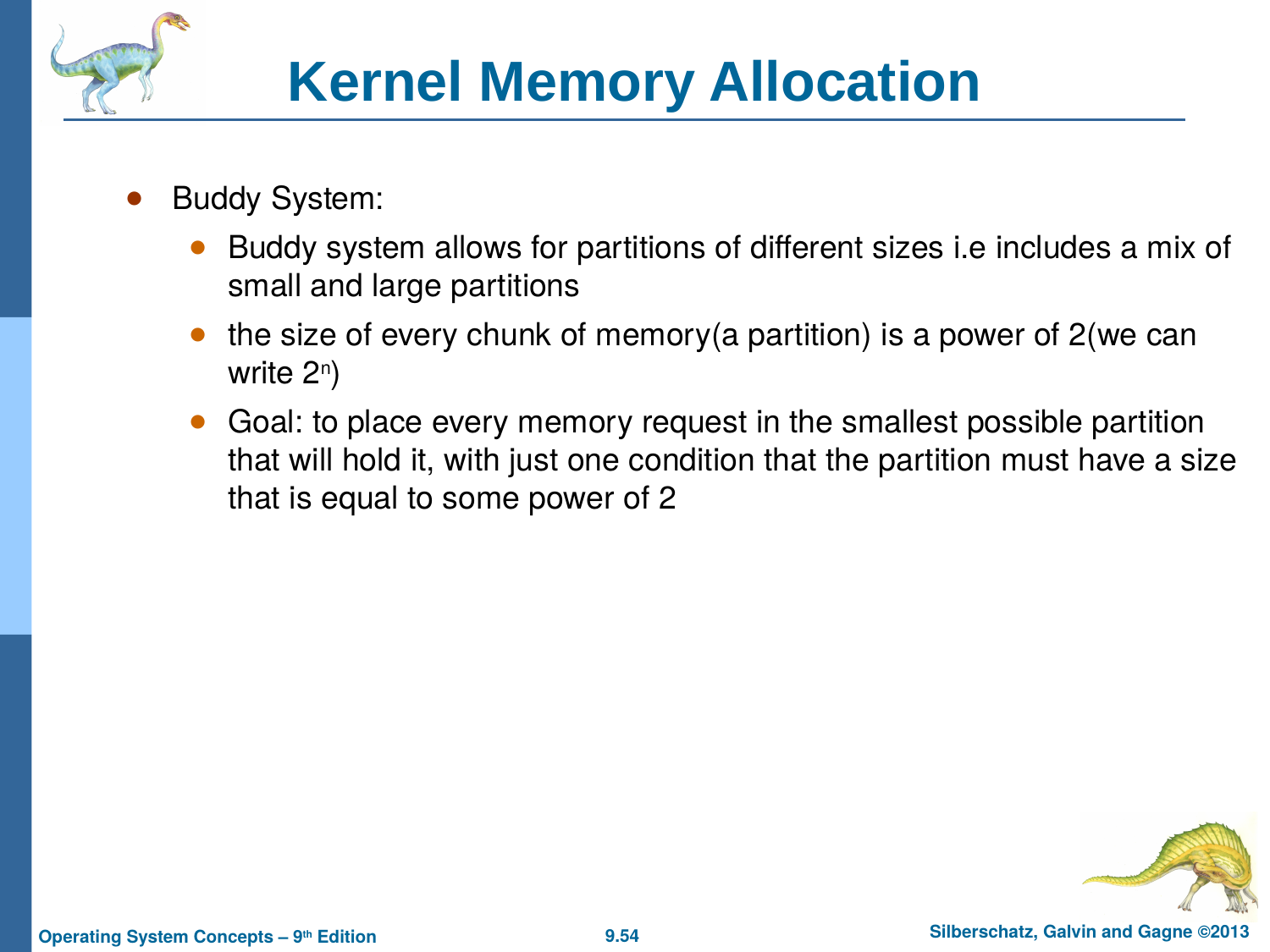

# Kernel Memory Allocation
Buddy System:
Buddy system allows for partitions of different sizes i.e includes a mix of small and large partitions
the size of every chunk of memory(a partition) is a power of 2(we can write 2n)
Goal: to place every memory request in the smallest possible partition that will hold it, with just one condition that the partition must have a size that is equal to some power of 2